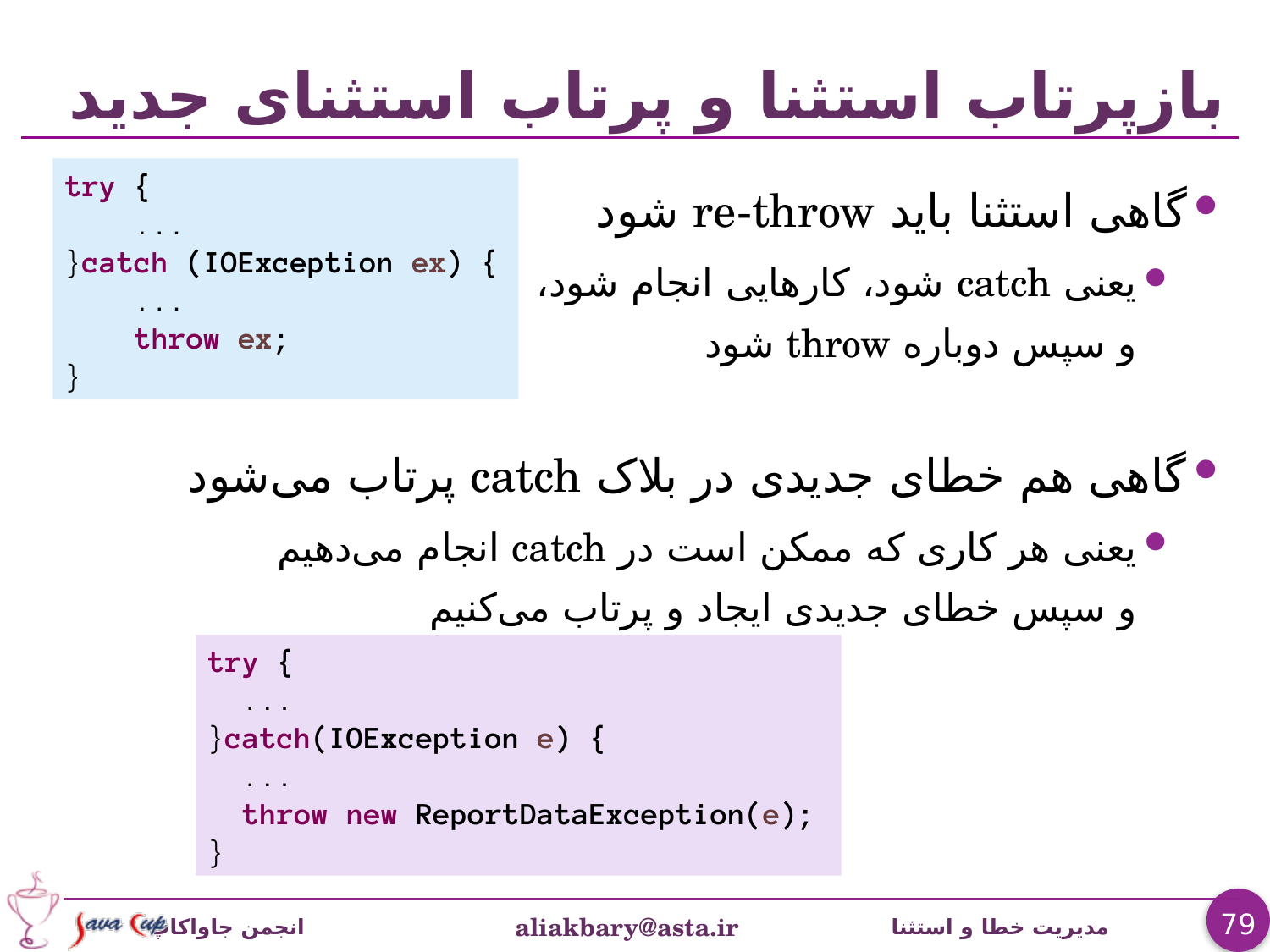

# بازپرتاب استثنا و پرتاب استثنای جدید
گاهی استثنا باید re-throw شود
یعنی catch شود، کارهایی انجام شود،
و سپس دوباره throw شود

گاهی هم خطای جدیدی در بلاک catch پرتاب می‌شود
یعنی هر کاری که ممکن است در catch انجام می‌دهیم
و سپس خطای جدیدی ایجاد و پرتاب می‌کنیم

try {
    ...
}catch (IOException ex) {
    ...
    throw ex;
}
try {
  ...
}catch(IOException e) {
  ...
  throw new ReportDataException(e);
}